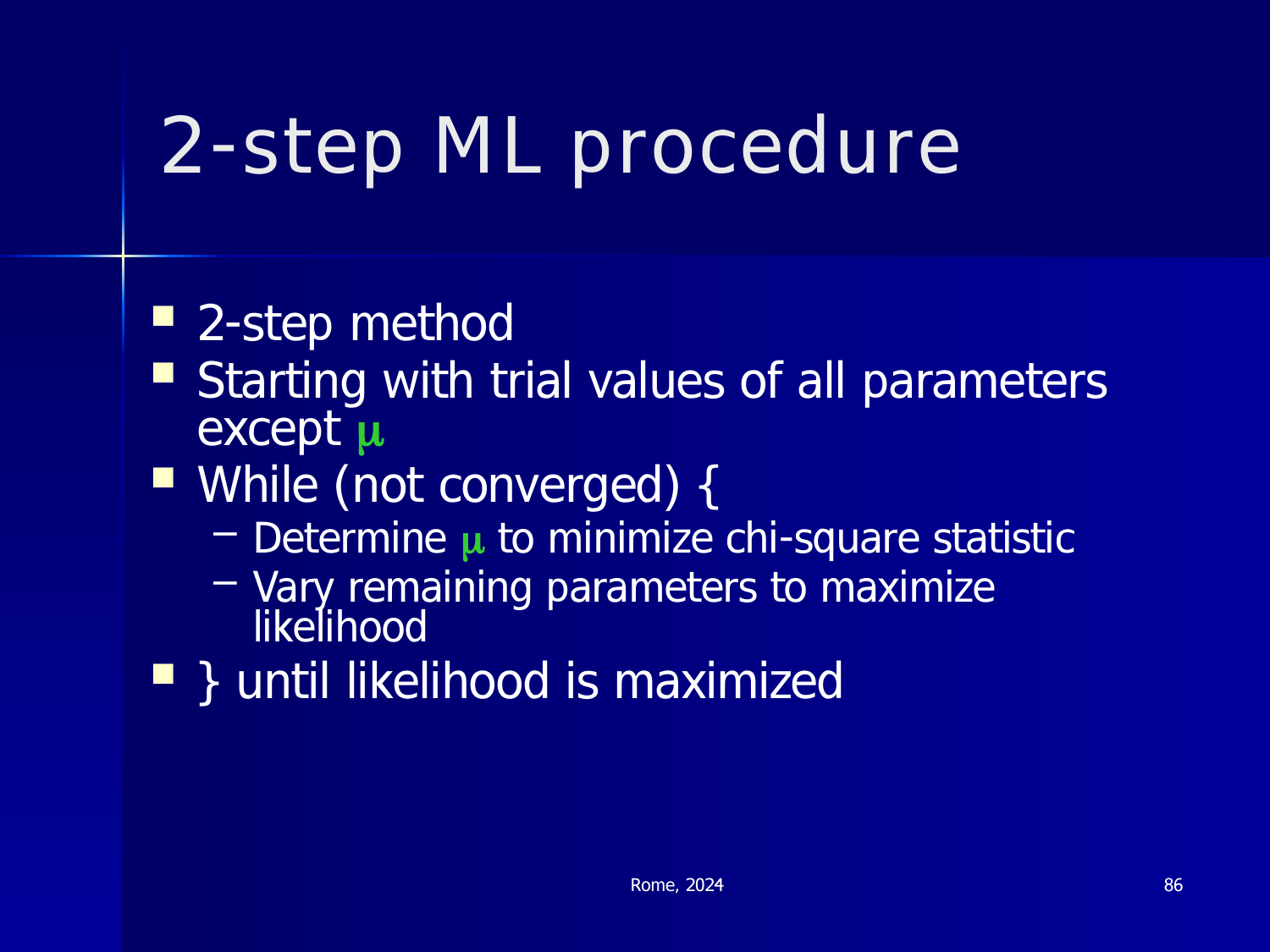

# 2-step ML procedure
2-step method
Starting with trial values of all parameters except μ
While (not converged) {
Determine μ to minimize chi-square statistic
Vary remaining parameters to maximize likelihood
} until likelihood is maximized
Rome, 2024
86